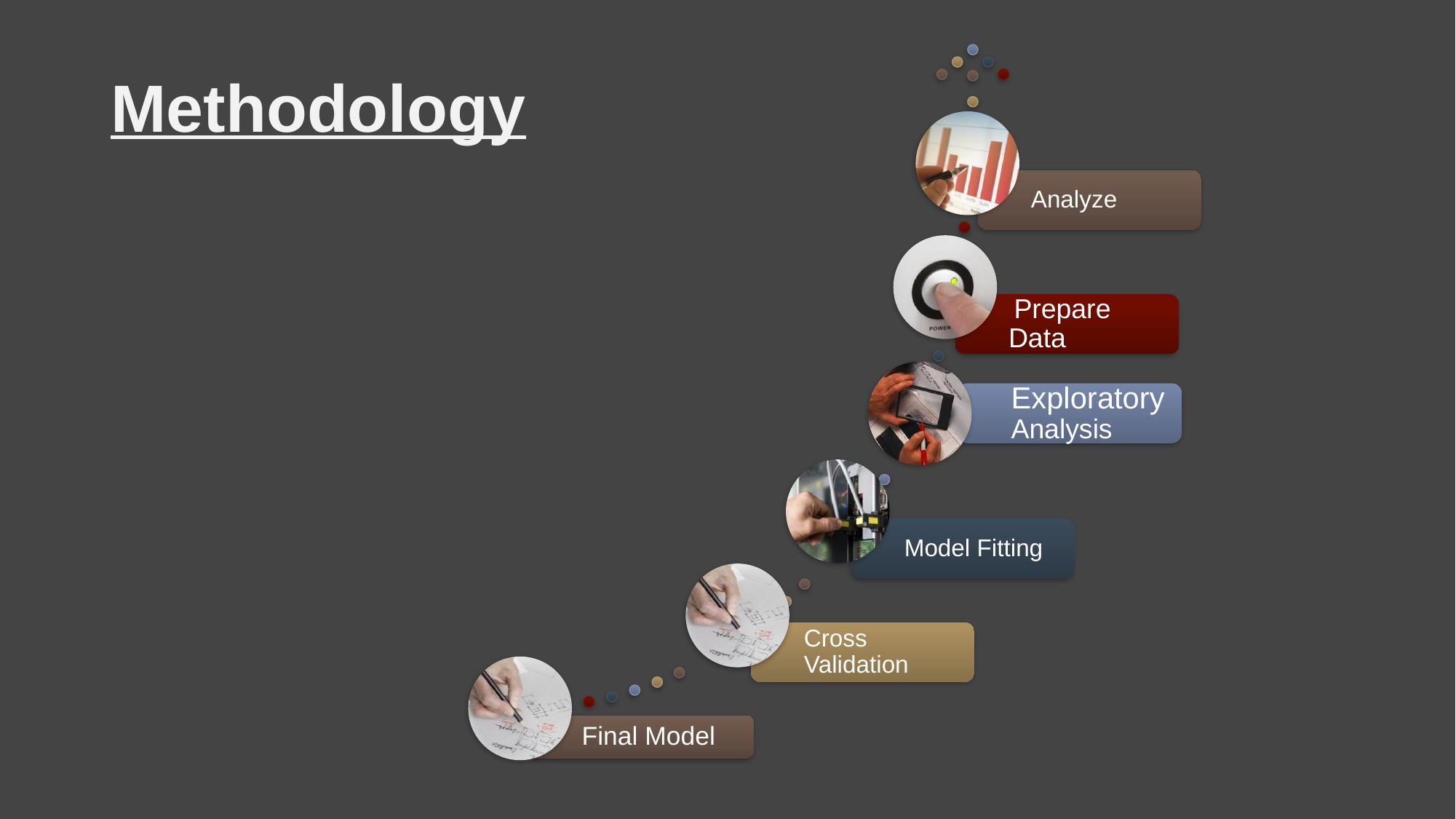

# Methodology
Final Model
Cross Validation
Exploratory Analysis
Model Fitting
 Prepare Data
Analyze